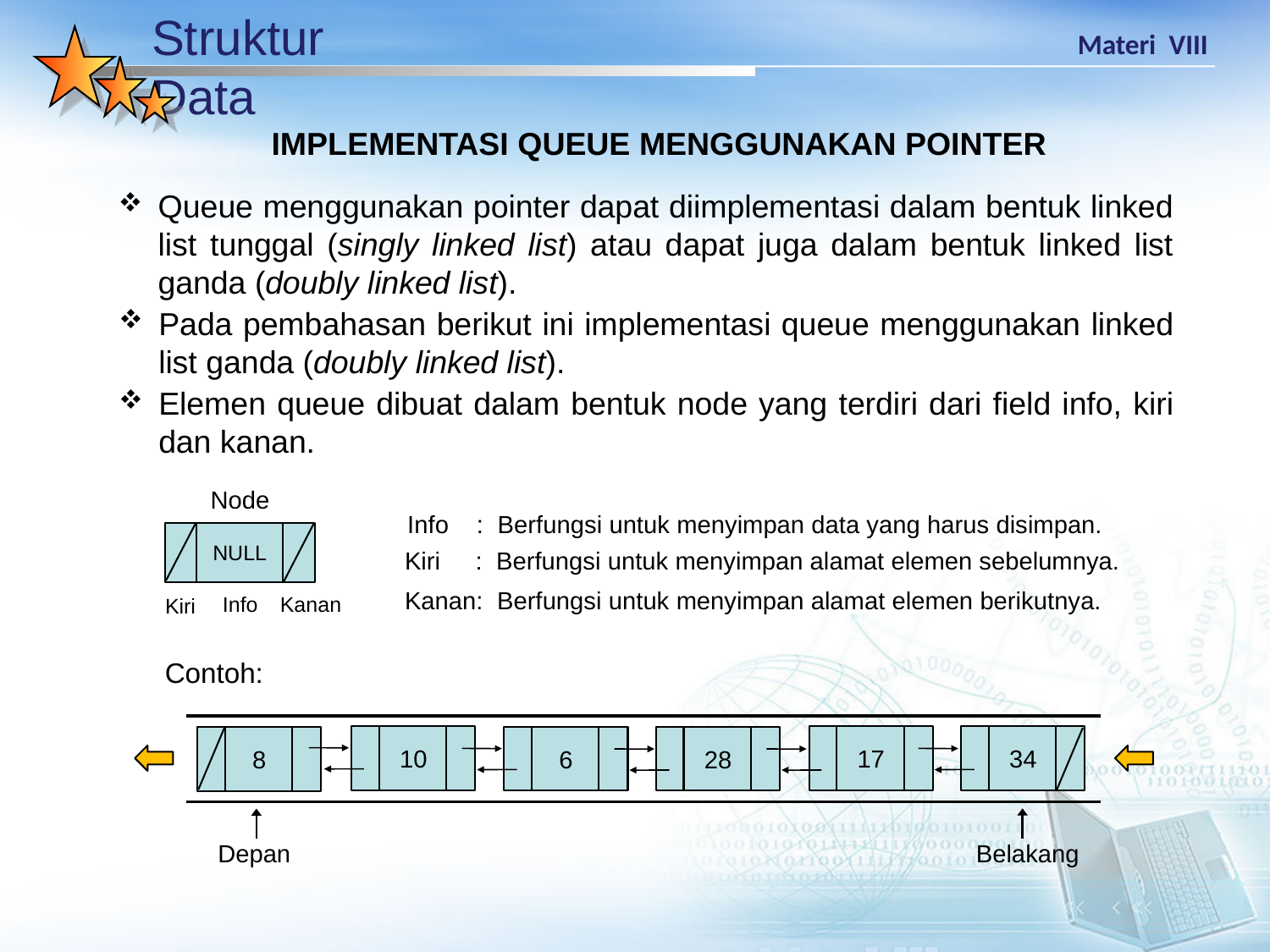

IMPLEMENTASI QUEUE MENGGUNAKAN POINTER
Queue menggunakan pointer dapat diimplementasi dalam bentuk linked list tunggal (singly linked list) atau dapat juga dalam bentuk linked list ganda (doubly linked list).
Pada pembahasan berikut ini implementasi queue menggunakan linked list ganda (doubly linked list).
Elemen queue dibuat dalam bentuk node yang terdiri dari field info, kiri dan kanan.
Node
NULL
Info
Kanan
Kiri
Info    :  Berfungsi untuk menyimpan data yang harus disimpan.
Kiri     :  Berfungsi untuk menyimpan alamat elemen sebelumnya.
Kanan:  Berfungsi untuk menyimpan alamat elemen berikutnya.
Contoh:
10
17
34
6
28
8

Depan
Belakang